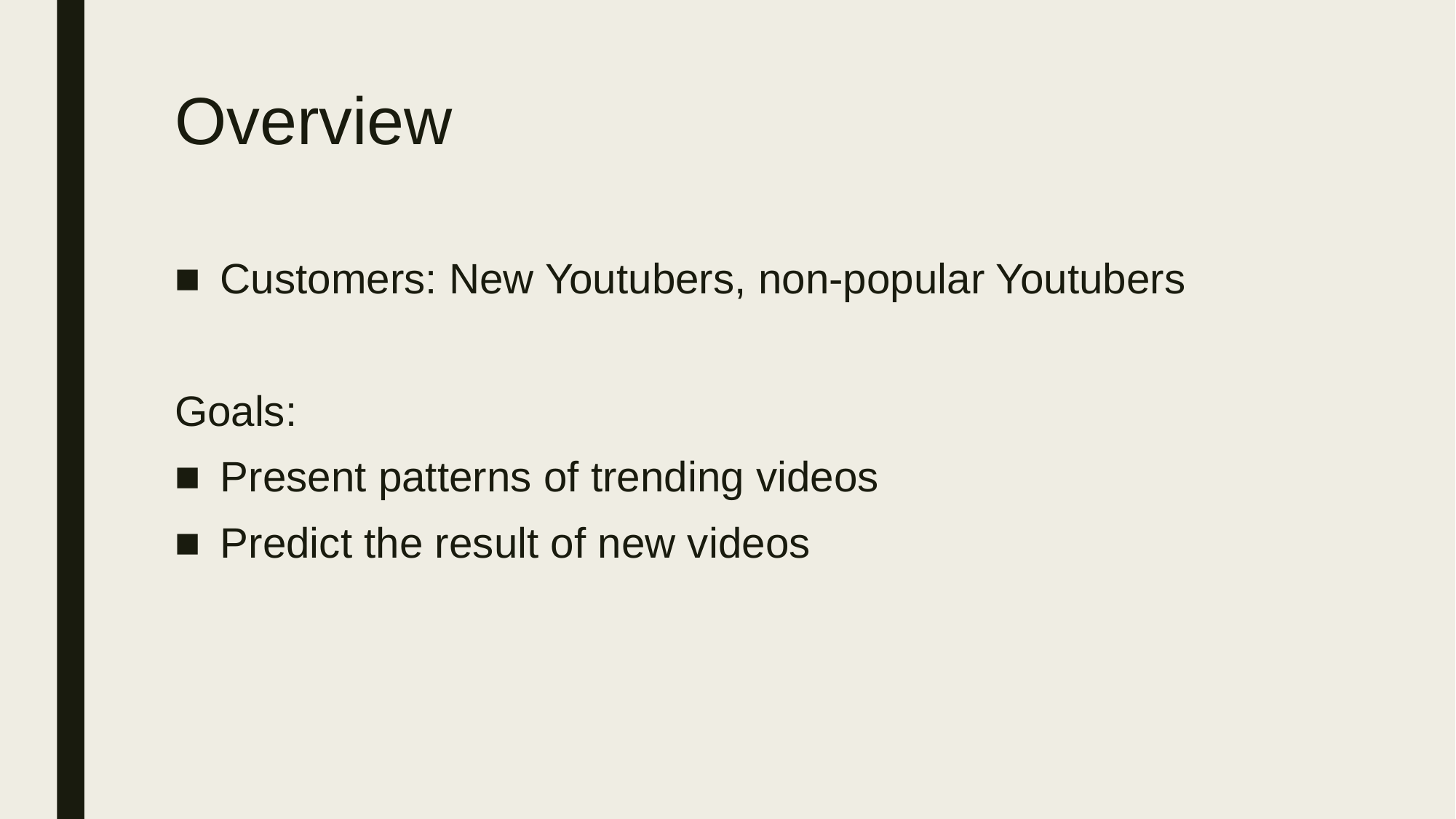

# Overview
Customers: New Youtubers, non-popular Youtubers

Goals:
Present patterns of trending videos
Predict the result of new videos